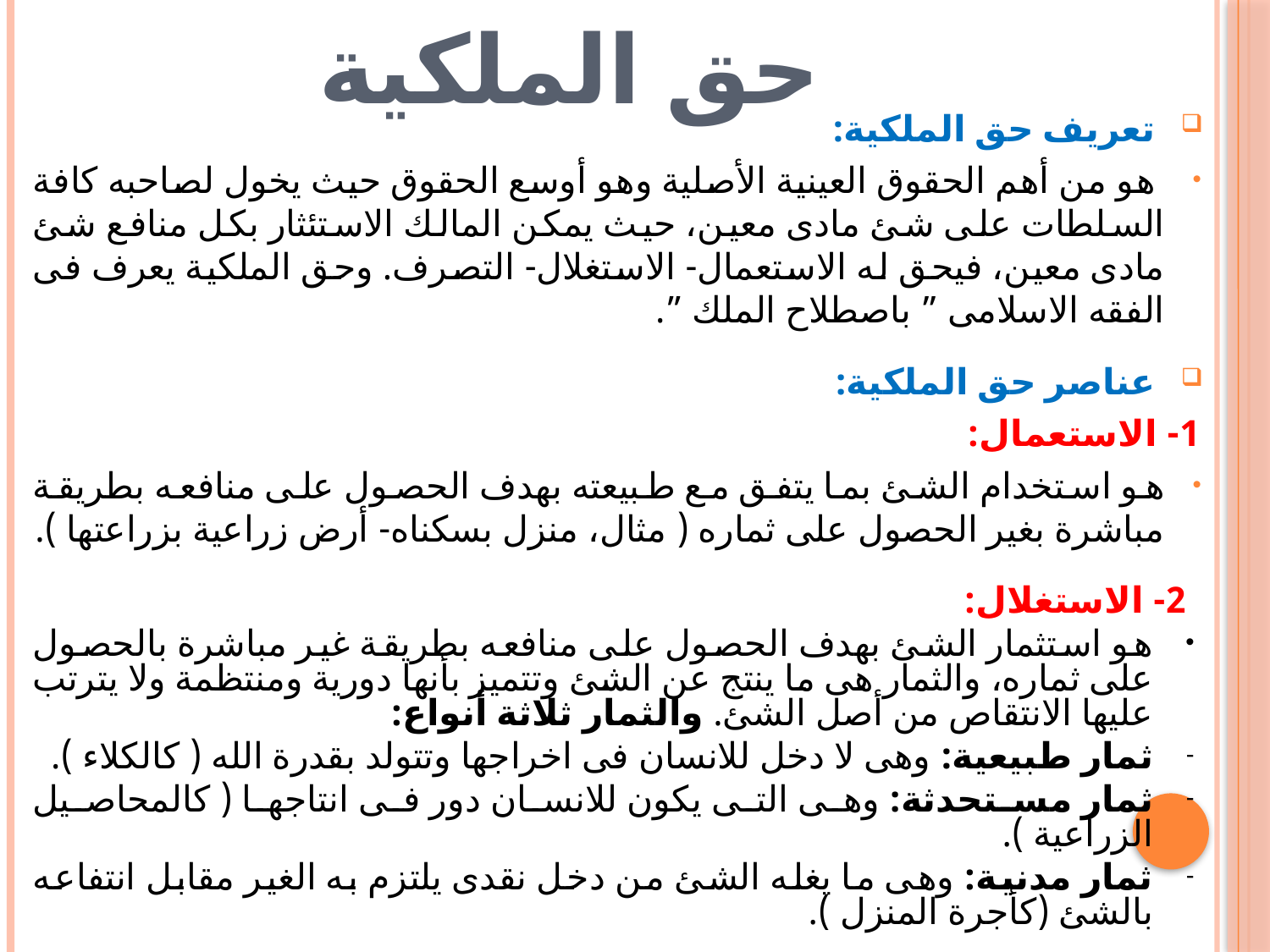

# حق الملكية
 تعريف حق الملكية:
 هو من أهم الحقوق العينية الأصلية وهو أوسع الحقوق حيث يخول لصاحبه كافة السلطات على شئ مادى معين، حيث يمكن المالك الاستئثار بكل منافع شئ مادى معين، فيحق له الاستعمال- الاستغلال- التصرف. وحق الملكية يعرف فى الفقه الاسلامى ” باصطلاح الملك ”.

 عناصر حق الملكية:
1- الاستعمال:
هو استخدام الشئ بما يتفق مع طبيعته بهدف الحصول على منافعه بطريقة مباشرة بغير الحصول على ثماره ( مثال، منزل بسكناه- أرض زراعية بزراعتها ).

2- الاستغلال:
هو استثمار الشئ بهدف الحصول على منافعه بطريقة غير مباشرة بالحصول على ثماره، والثمار هى ما ينتج عن الشئ وتتميز بأنها دورية ومنتظمة ولا يترتب عليها الانتقاص من أصل الشئ. والثمار ثلاثة أنواع:
ثمار طبيعية: وهى لا دخل للانسان فى اخراجها وتتولد بقدرة الله ( كالكلاء ).
ثمار مستحدثة: وهى التى يكون للانسان دور فى انتاجها ( كالمحاصيل الزراعية ).
ثمار مدنية: وهى ما يغله الشئ من دخل نقدى يلتزم به الغير مقابل انتفاعه بالشئ (كأجرة المنزل ).